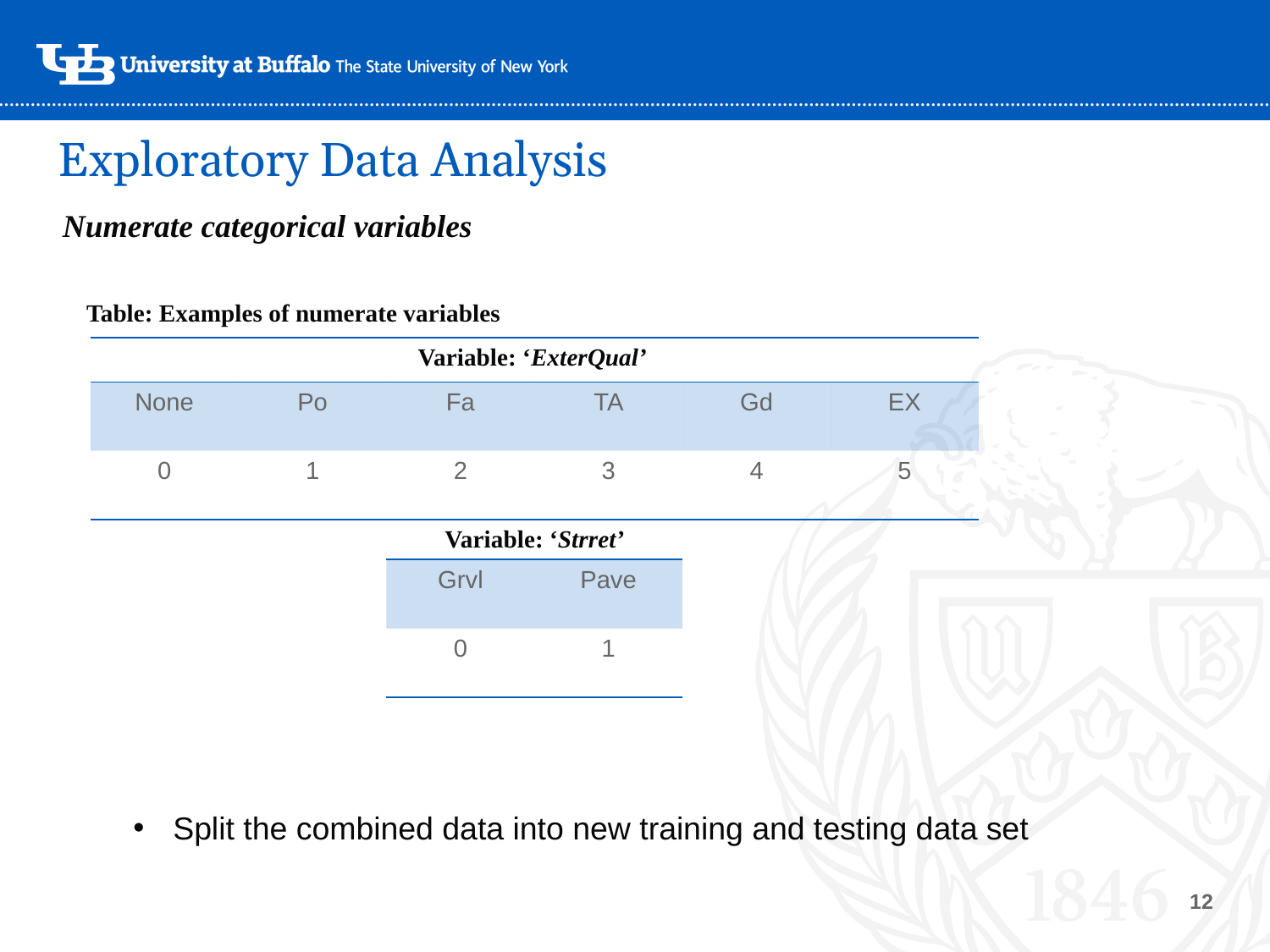

Exploratory Data Analysis
Numerate categorical variables
Table: Examples of numerate variables
| Variable: ‘ExterQual’ |  |  |  |  |  |
| --- | --- | --- | --- | --- | --- |
| None | Po | Fa | TA | Gd | EX |
| 0 | 1 | 2 | 3 | 4 | 5 |
| Variable: ‘Strret’ |  |
| --- | --- |
| Grvl | Pave |
| 0 | 1 |
Split the combined data into new training and testing data set